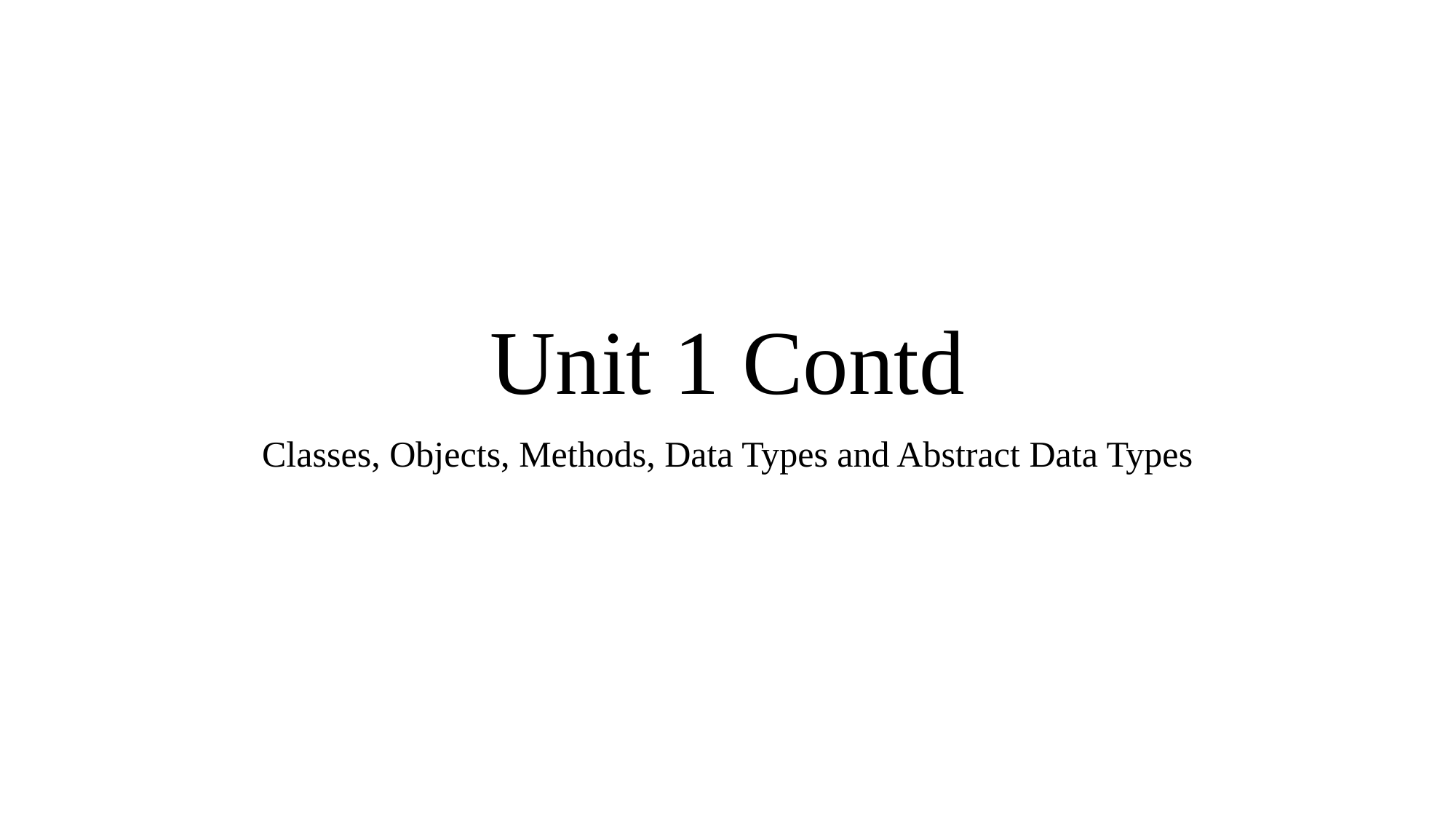

# Unit 1 Contd
Classes, Objects, Methods, Data Types and Abstract Data Types